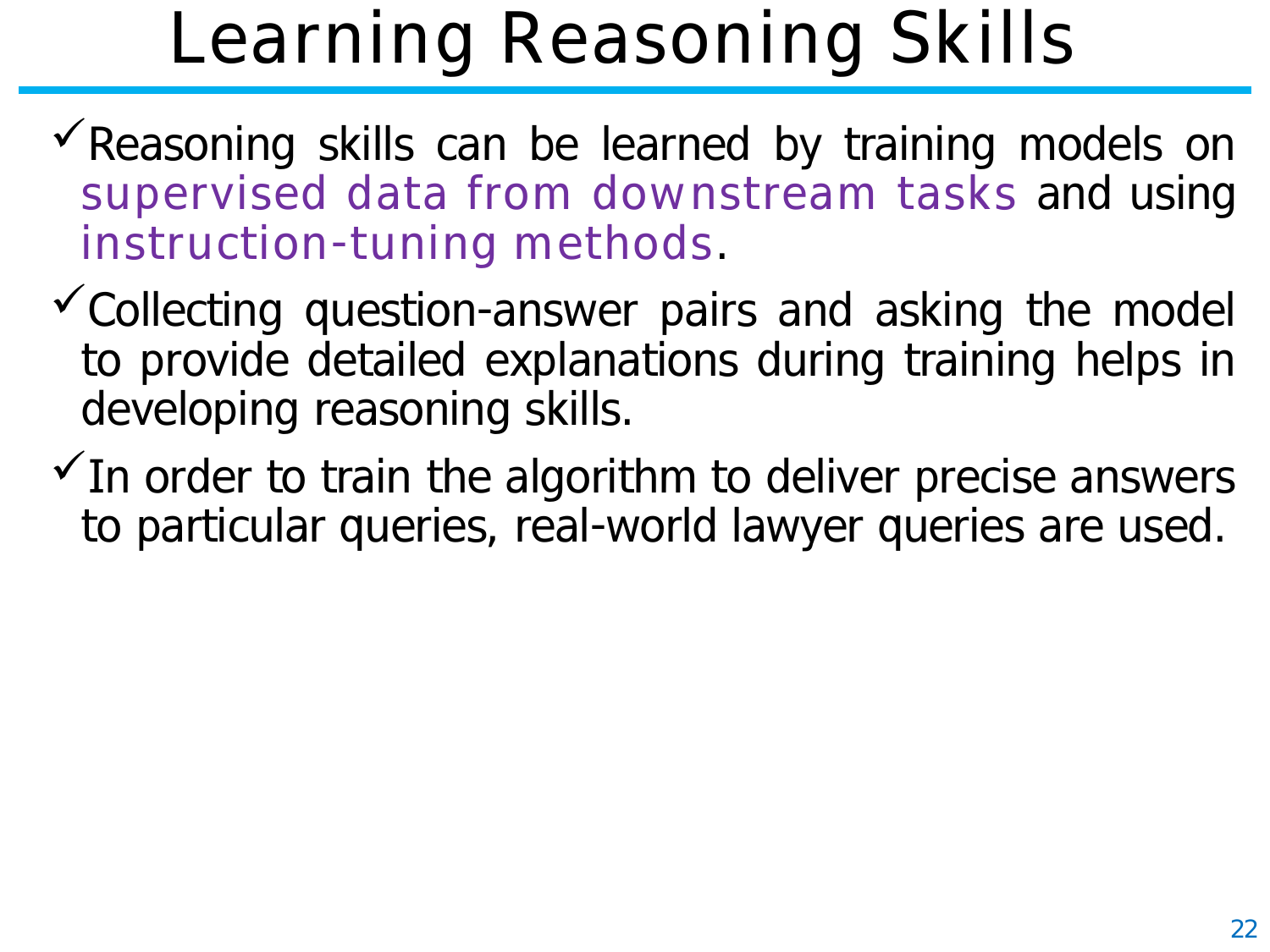

# Learning Reasoning Skills

Reasoning skills can be learned by training models on supervised data from downstream tasks and using instruction-tuning methods.
Collecting question-answer pairs and asking the model to provide detailed explanations during training helps in developing reasoning skills.
In order to train the algorithm to deliver precise answers to particular queries, real-world lawyer queries are used.
22